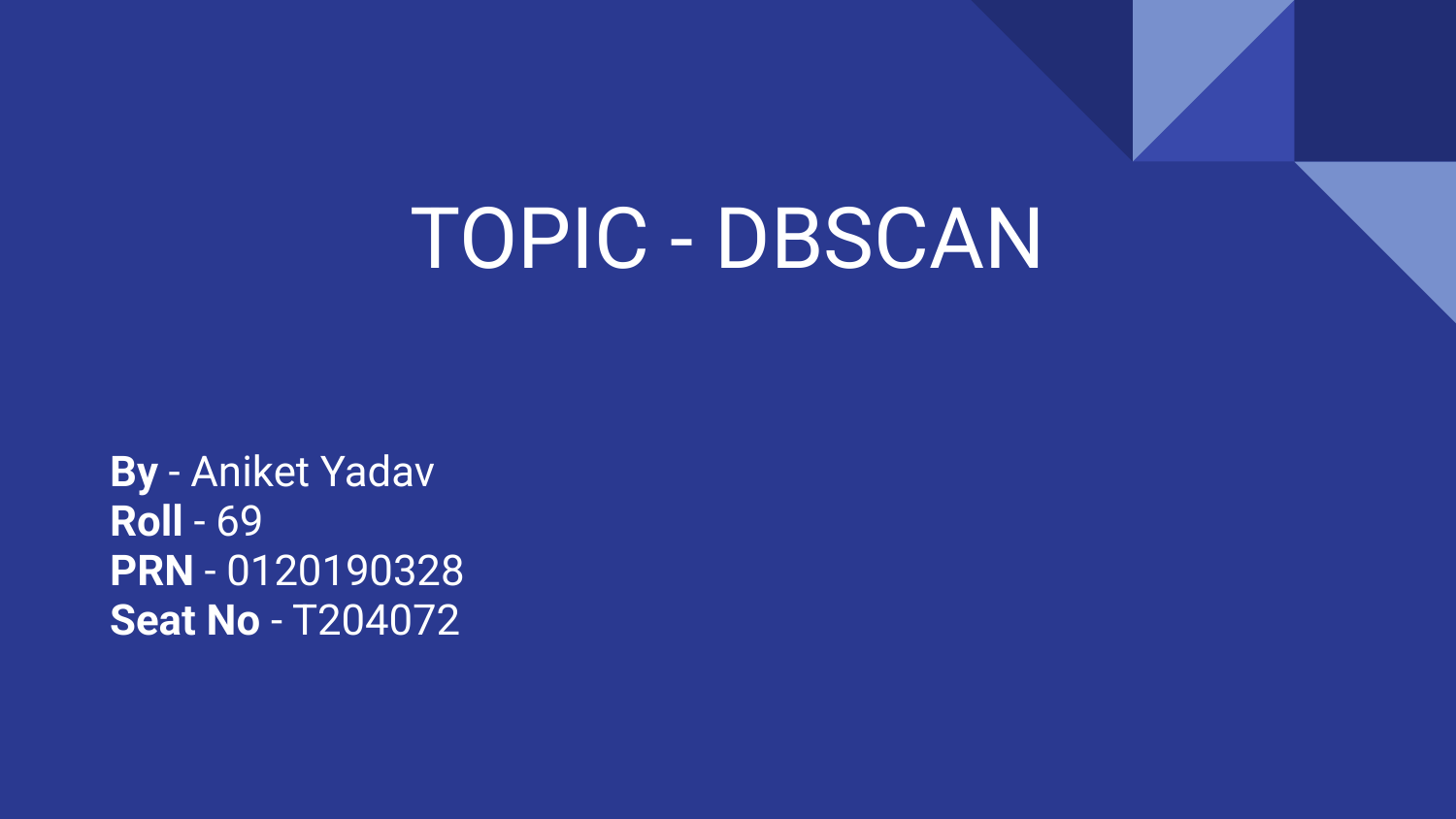

# TOPIC - DBSCAN
By - Aniket Yadav
Roll - 69
PRN - 0120190328
Seat No - T204072